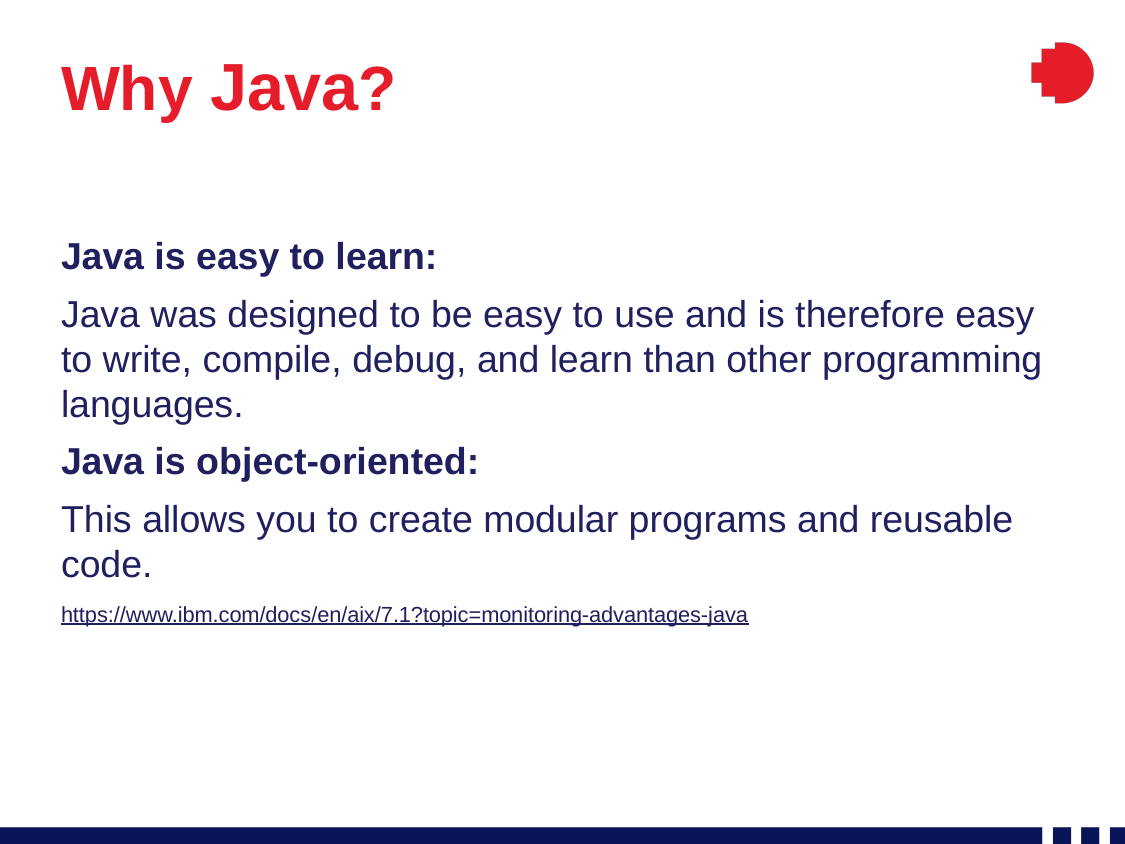

# Why Java?
Java is easy to learn:
Java was designed to be easy to use and is therefore easy to write, compile, debug, and learn than other programming languages.
Java is object-oriented:
This allows you to create modular programs and reusable code.
https://www.ibm.com/docs/en/aix/7.1?topic=monitoring-advantages-java